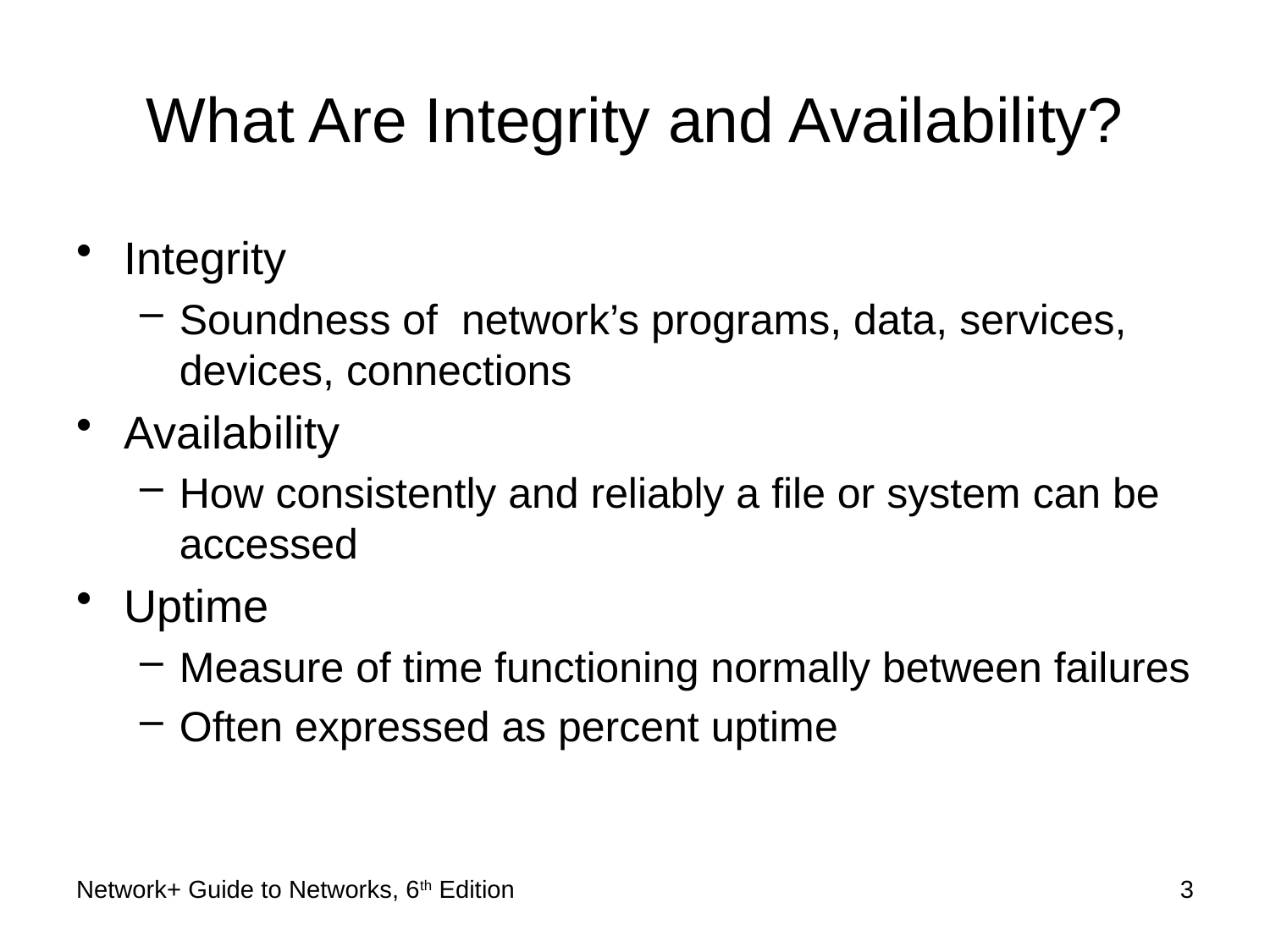

# What Are Integrity and Availability?
Integrity
Soundness of  network’s programs, data, services, devices, connections
Availability
How consistently and reliably a file or system can be accessed
Uptime
Measure of time functioning normally between failures
Often expressed as percent uptime
Network+ Guide to Networks, 6th Edition
3